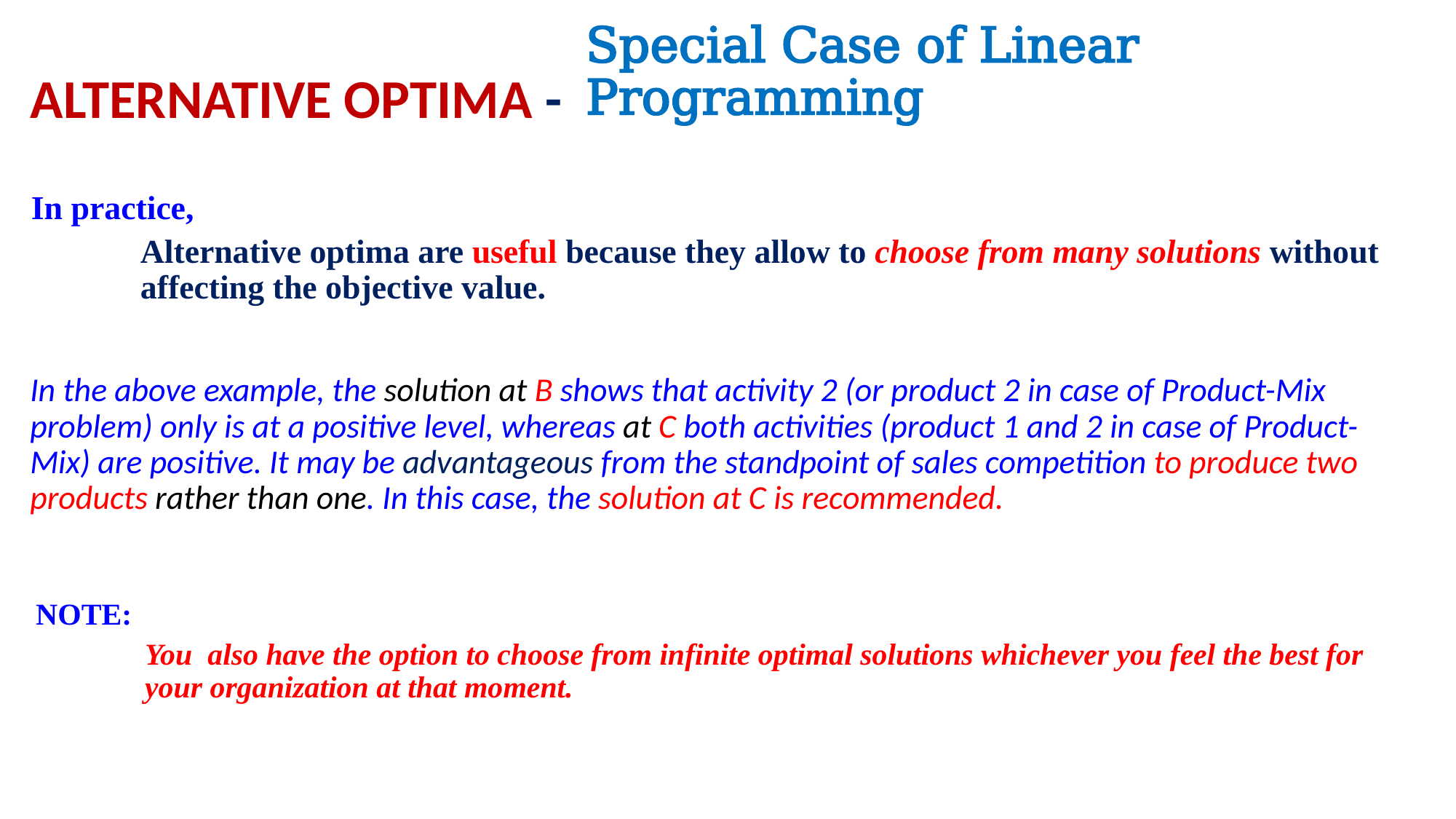

Special Case of Linear Programming
ALTERNATIVE OPTIMA -

In practice,
	Alternative optima are useful because they allow to choose from many solutions without 	affecting the objective value.

In the above example, the solution at B shows that activity 2 (or product 2 in case of Product-Mix problem) only is at a positive level, whereas at C both activities (product 1 and 2 in case of Product-Mix) are positive. It may be advantageous from the standpoint of sales competition to produce two products rather than one. In this case, the solution at C is recommended.

NOTE:
	You  also have the option to choose from infinite optimal solutions whichever you feel the best for 	your organization at that moment.